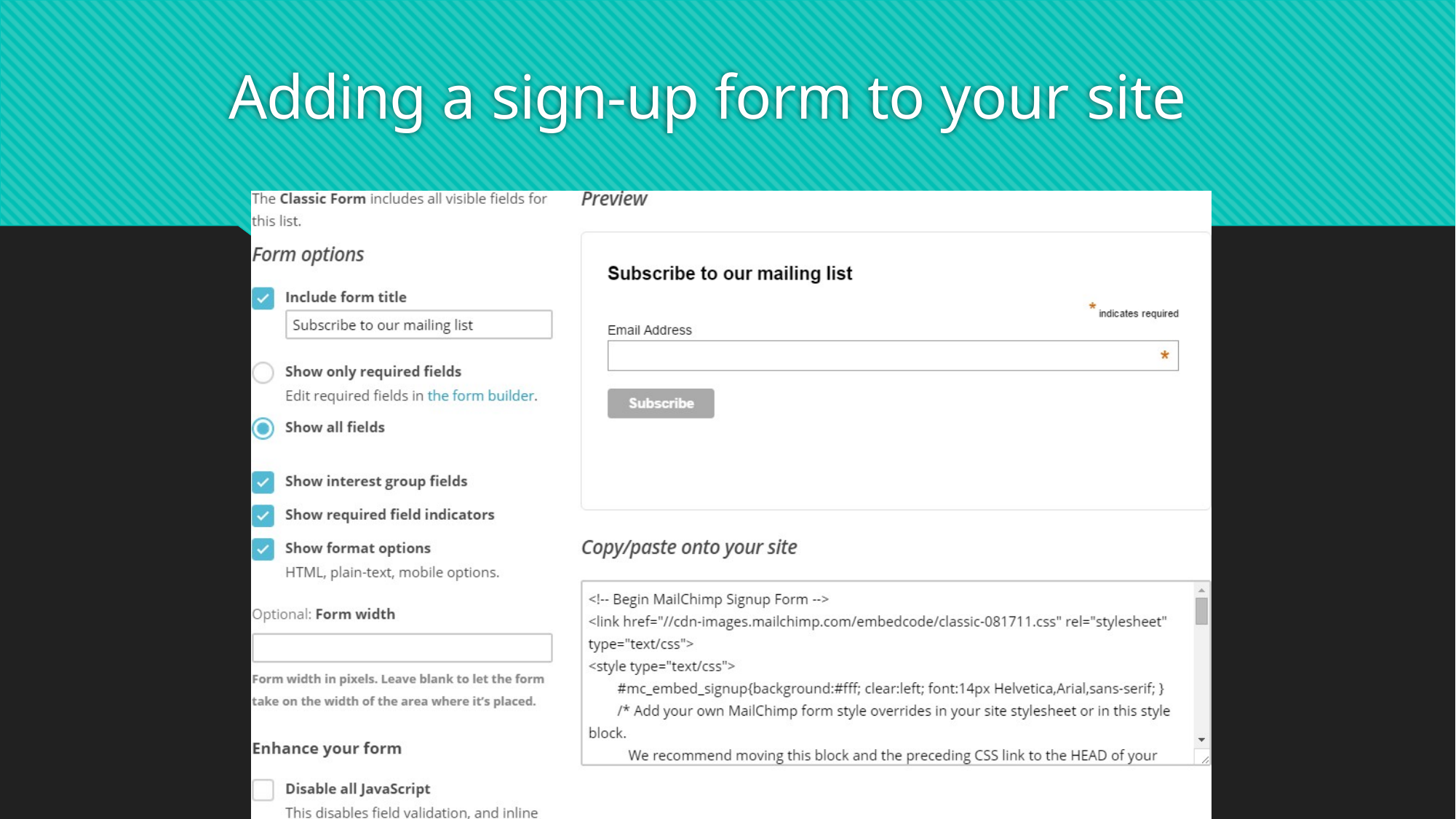

# Adding a sign-up form to your site